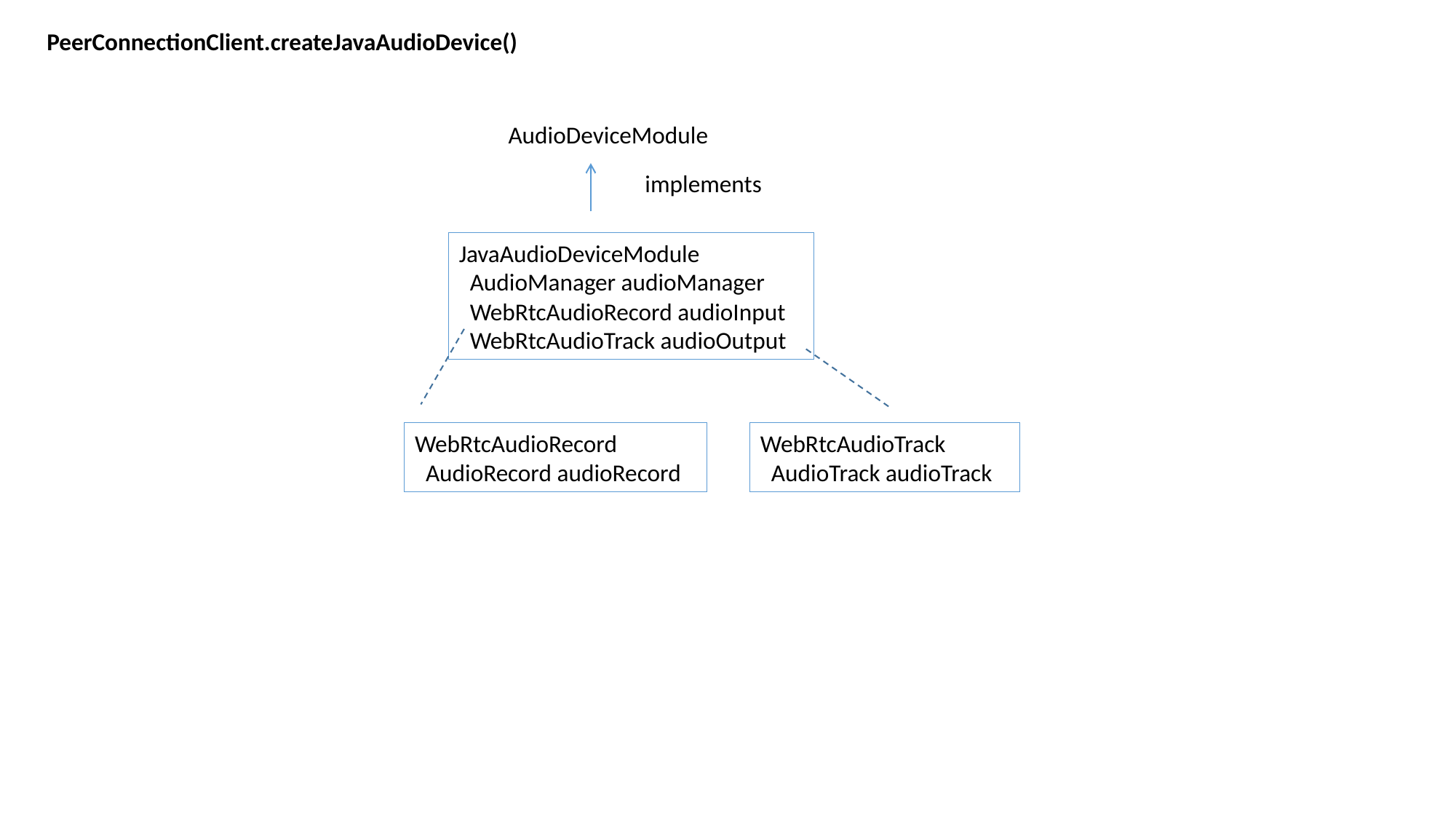

PeerConnectionClient.createJavaAudioDevice()
AudioDeviceModule
implements
JavaAudioDeviceModule
  AudioManager audioManager
  WebRtcAudioRecord audioInput
  WebRtcAudioTrack audioOutput
WebRtcAudioRecord
  AudioRecord audioRecord
WebRtcAudioTrack
  AudioTrack audioTrack